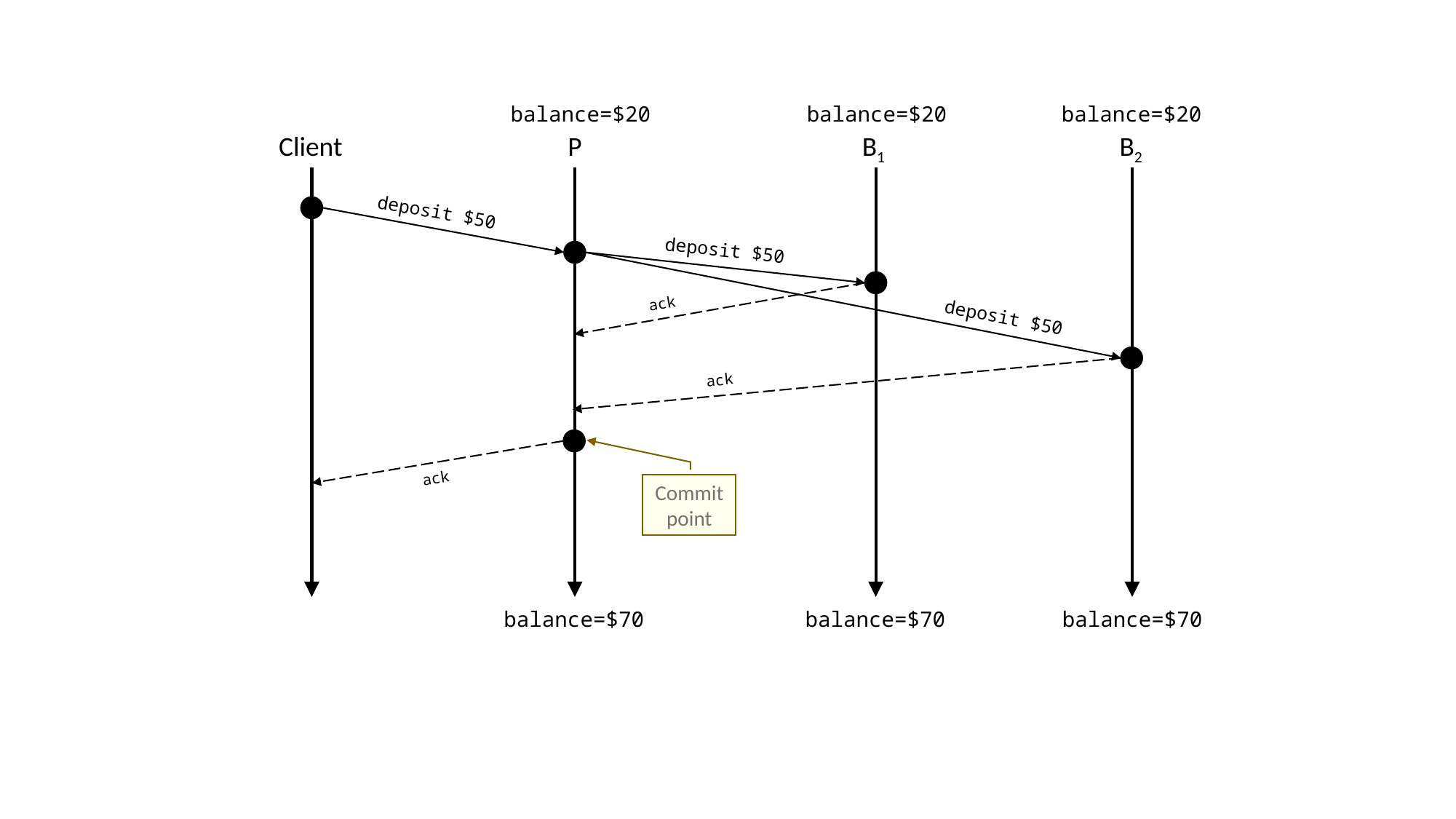

balance=$20
balance=$20
balance=$20
Client
P
B1
B2
deposit $50

deposit $50

ack
deposit $50

ack

Commit point
ack
balance=$70
balance=$70
balance=$70